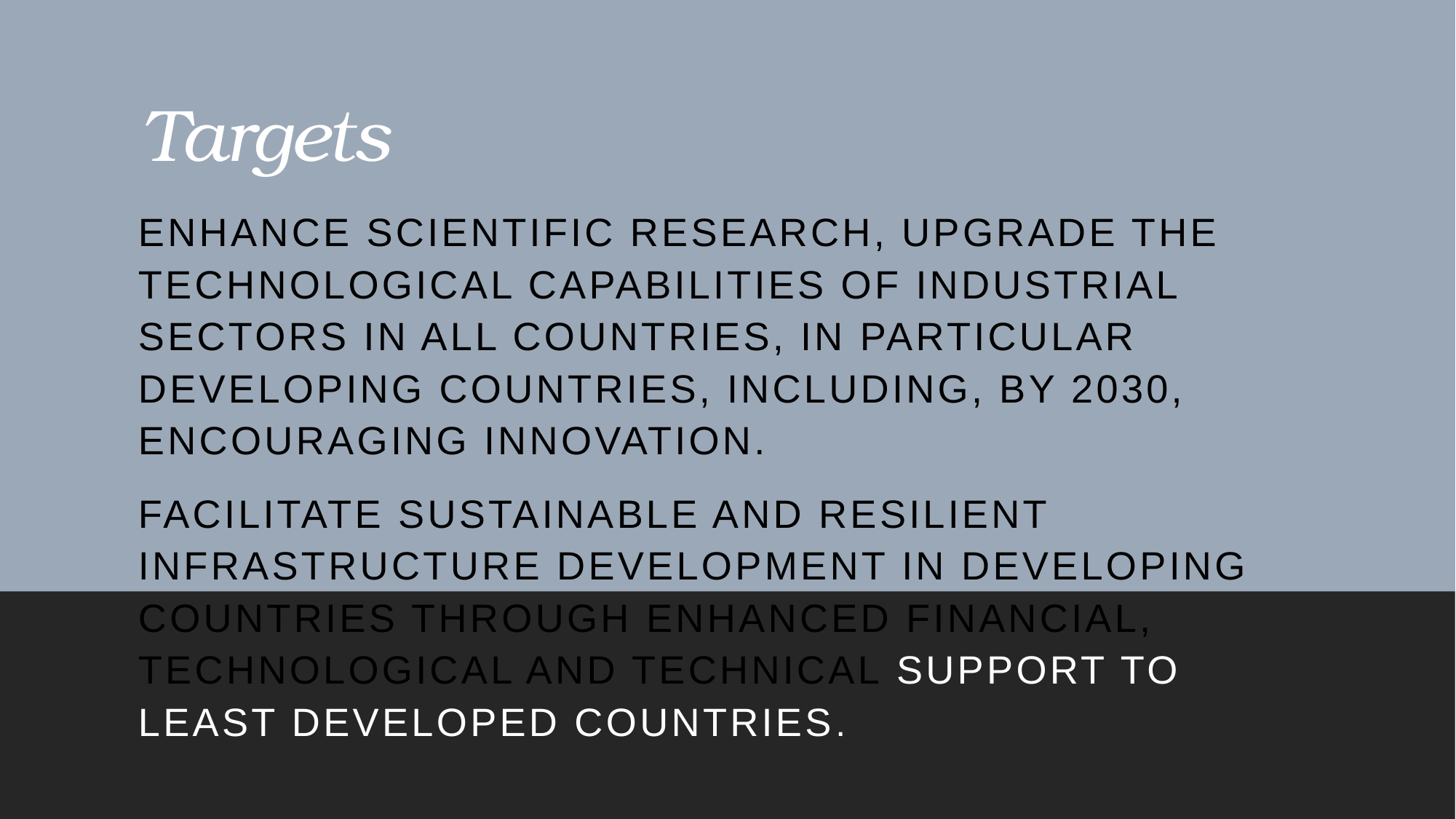

# Targets
Enhance scientific research, upgrade the technological capabilities of industrial sectors in all countries, in particular developing countries, including, by 2030, encouraging innovation.
Facilitate sustainable and resilient infrastructure development in developing countries through enhanced financial, technological and technical support to least developed countries.